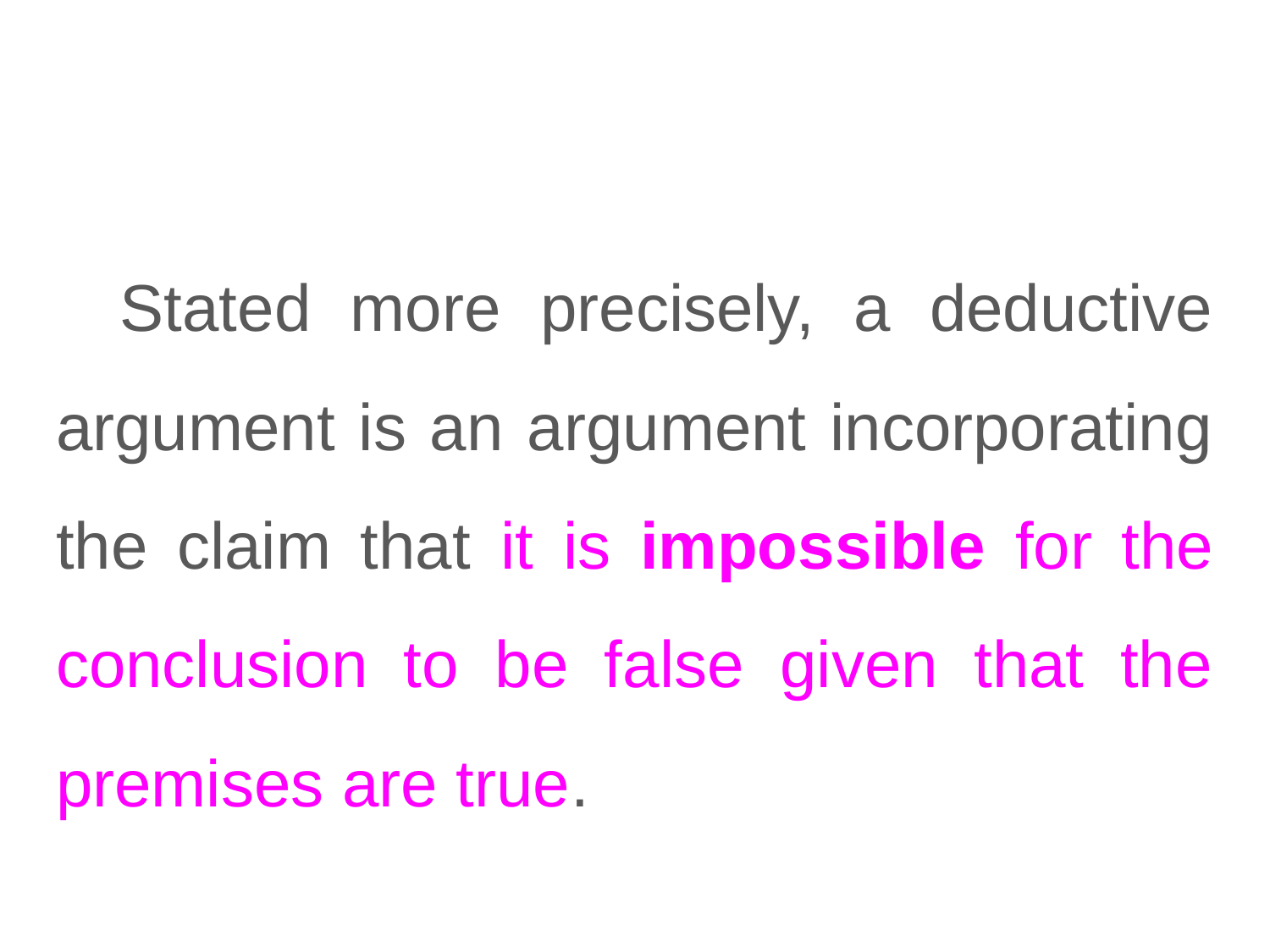

#
Stated more precisely, a deductive argument is an argument incorporating the claim that it is impossible for the conclusion to be false given that the premises are true.